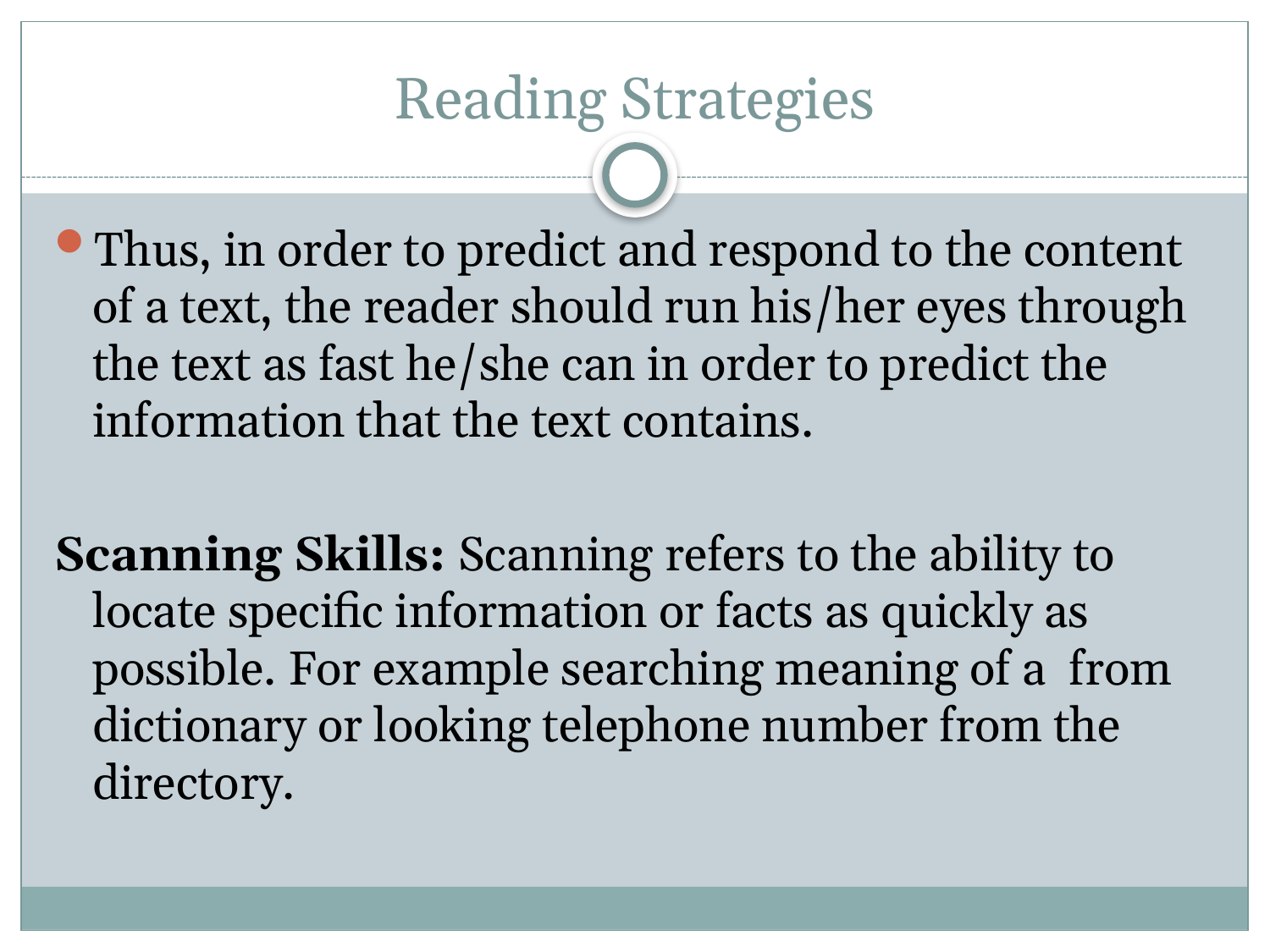

# Reading Strategies
Thus, in order to predict and respond to the content of a text, the reader should run his/her eyes through the text as fast he/she can in order to predict the information that the text contains.

Scanning Skills: Scanning refers to the ability to locate specific information or facts as quickly as possible. For example searching meaning of a  from dictionary or looking telephone number from the directory.